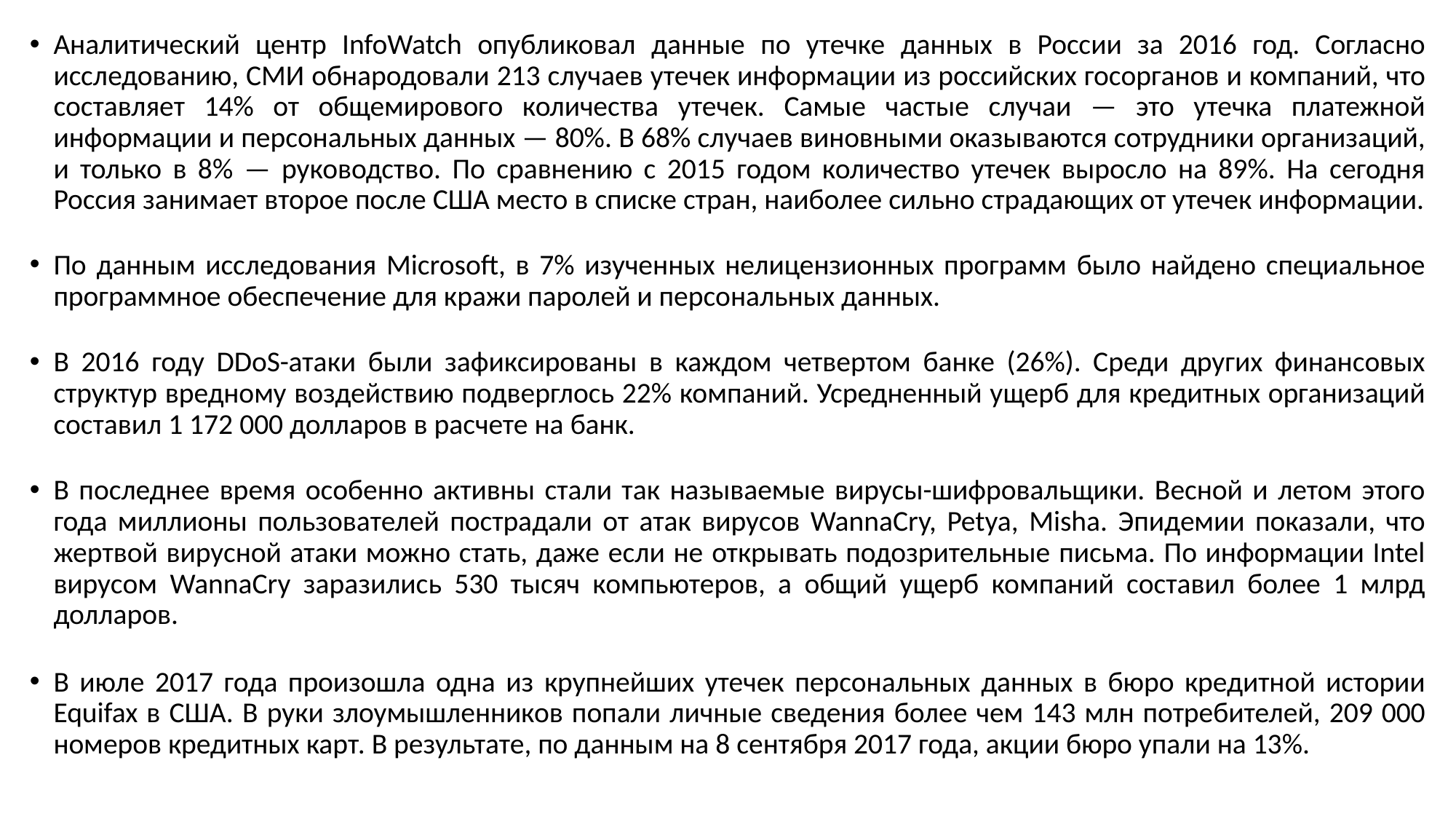

Аналитический центр InfoWatch опубликовал данные по утечке данных в России за 2016 год. Согласно исследованию, СМИ обнародовали 213 случаев утечек информации из российских госорганов и компаний, что составляет 14% от общемирового количества утечек. Самые частые случаи — это утечка платежной информации и персональных данных — 80%. В 68% случаев виновными оказываются сотрудники организаций, и только в 8% — руководство. По сравнению с 2015 годом количество утечек выросло на 89%. На сегодня Россия занимает второе после США место в списке стран, наиболее сильно страдающих от утечек информации.

По данным исследования Microsoft, в 7% изученных нелицензионных программ было найдено специальное программное обеспечение для кражи паролей и персональных данных.

В 2016 году DDoS-атаки были зафиксированы в каждом четвертом банке (26%). Среди других финансовых структур вредному воздействию подверглось 22% компаний. Усредненный ущерб для кредитных организаций составил 1 172 000 долларов в расчете на банк.

В последнее время особенно активны стали так называемые вирусы-шифровальщики. Весной и летом этого года миллионы пользователей пострадали от атак вирусов WannaCry, Petya, Misha. Эпидемии показали, что жертвой вирусной атаки можно стать, даже если не открывать подозрительные письма. По информации Intel вирусом WannaCry заразились 530 тысяч компьютеров, а общий ущерб компаний составил более 1 млрд долларов.

В июле 2017 года произошла одна из крупнейших утечек персональных данных в бюро кредитной истории Equifax в США. В руки злоумышленников попали личные сведения более чем 143 млн потребителей, 209 000 номеров кредитных карт. В результате, по данным на 8 сентября 2017 года, акции бюро упали на 13%.